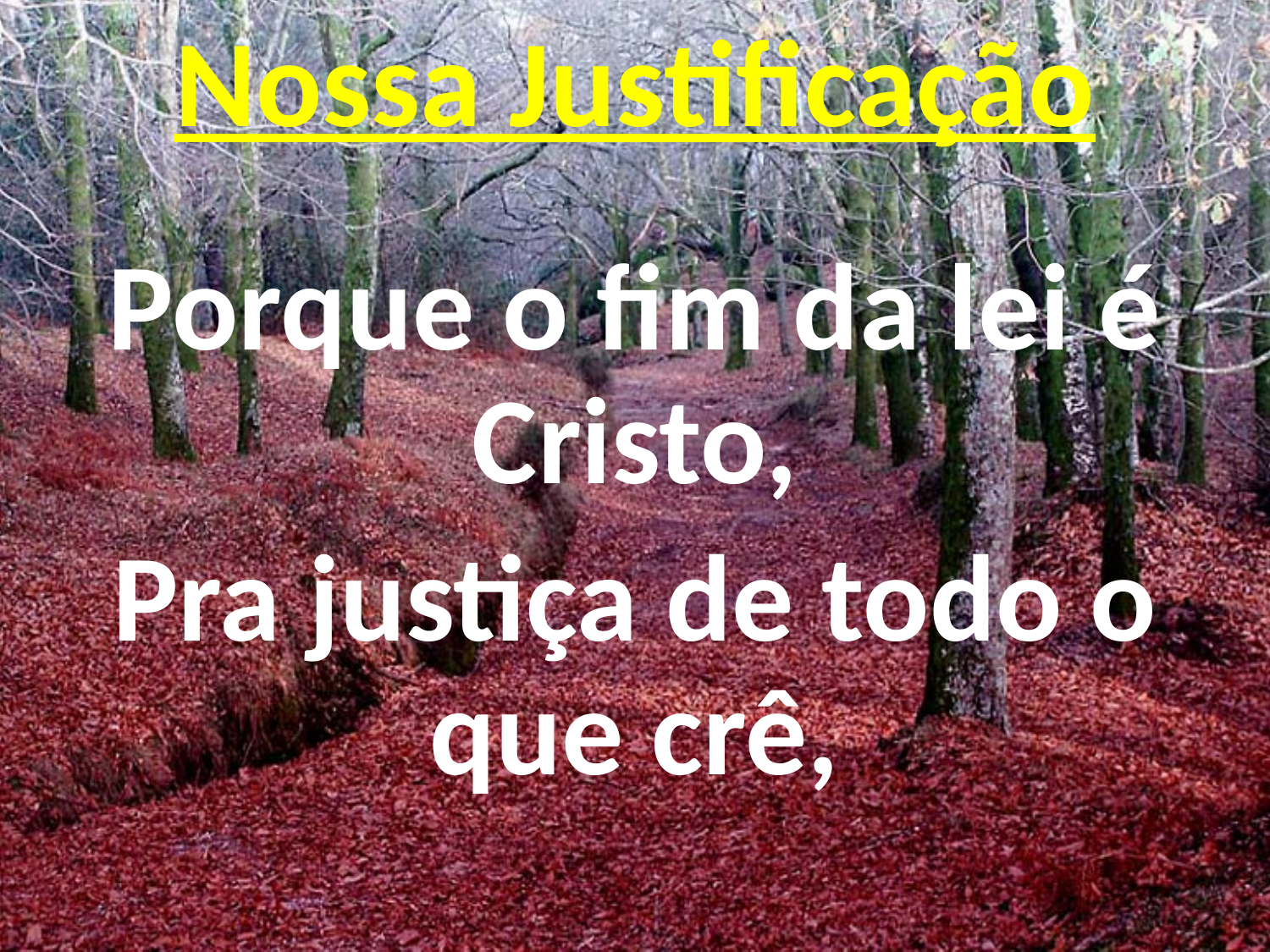

# Nossa Justificação
Porque o fim da lei é Cristo,
Pra justiça de todo o que crê,